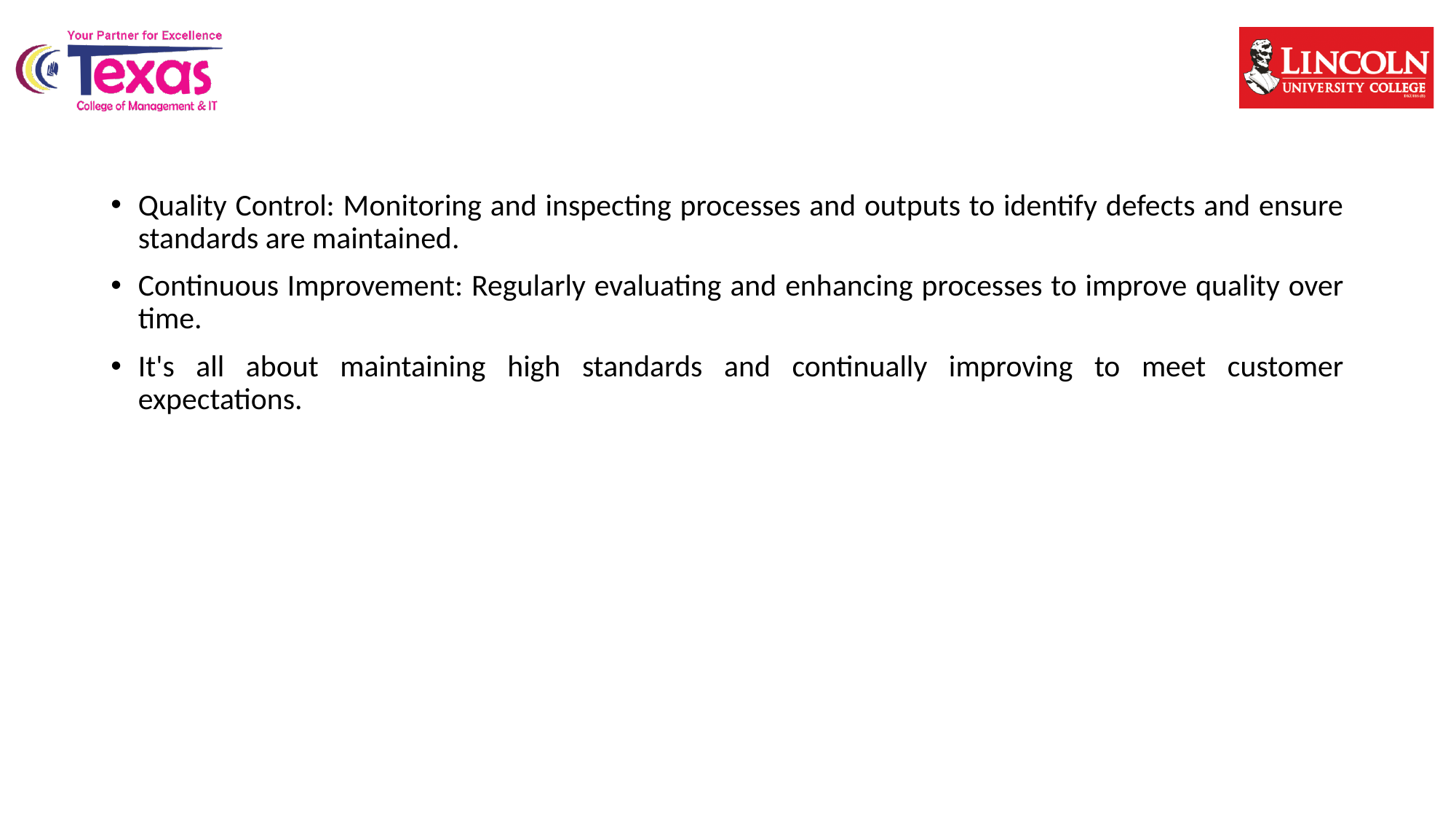

Quality Control: Monitoring and inspecting processes and outputs to identify defects and ensure standards are maintained.
Continuous Improvement: Regularly evaluating and enhancing processes to improve quality over time.
It's all about maintaining high standards and continually improving to meet customer expectations.